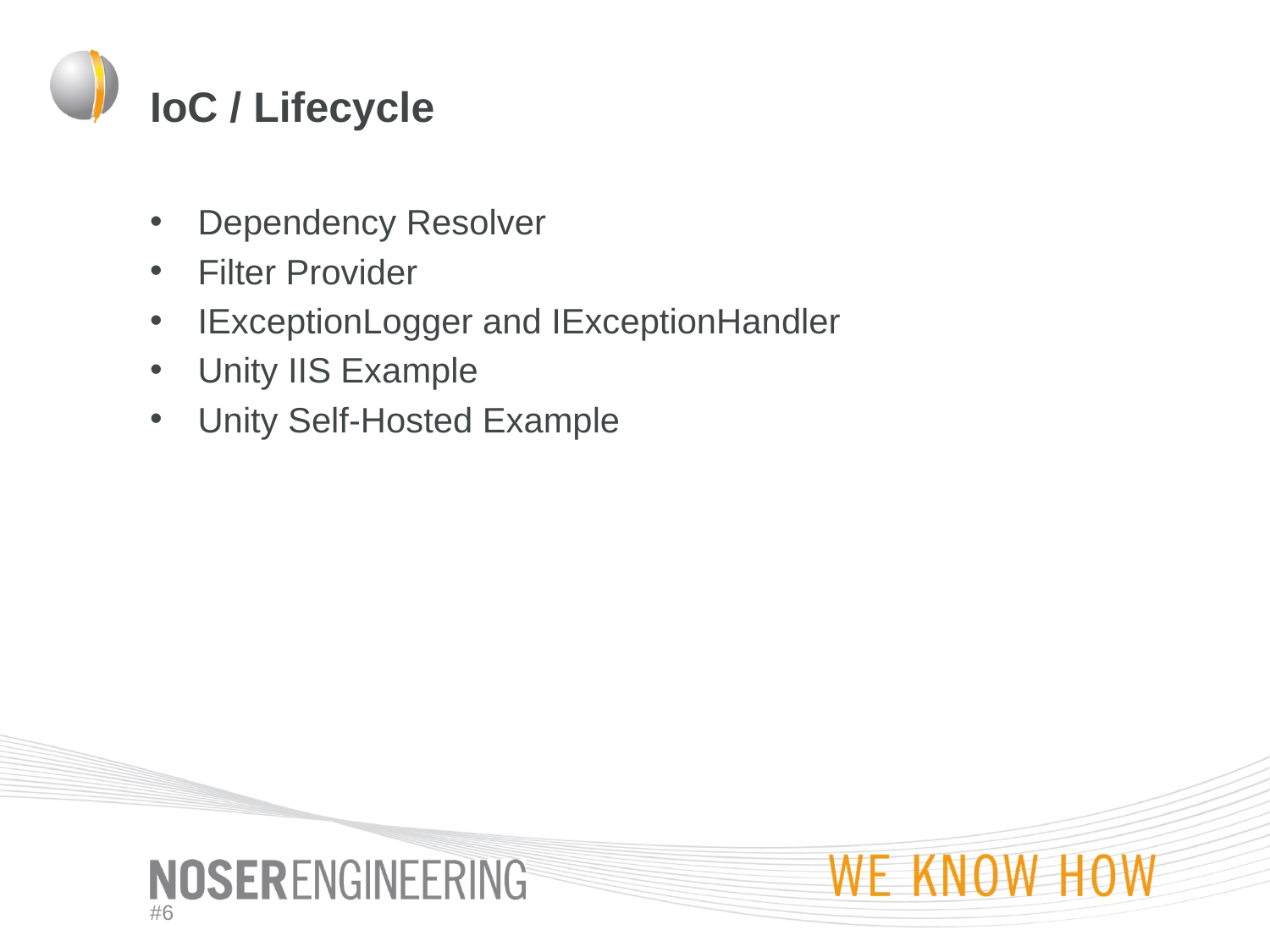

# IoC / Lifecycle
Dependency Resolver
Filter Provider
IExceptionLogger and IExceptionHandler
Unity IIS Example
Unity Self-Hosted Example
#6